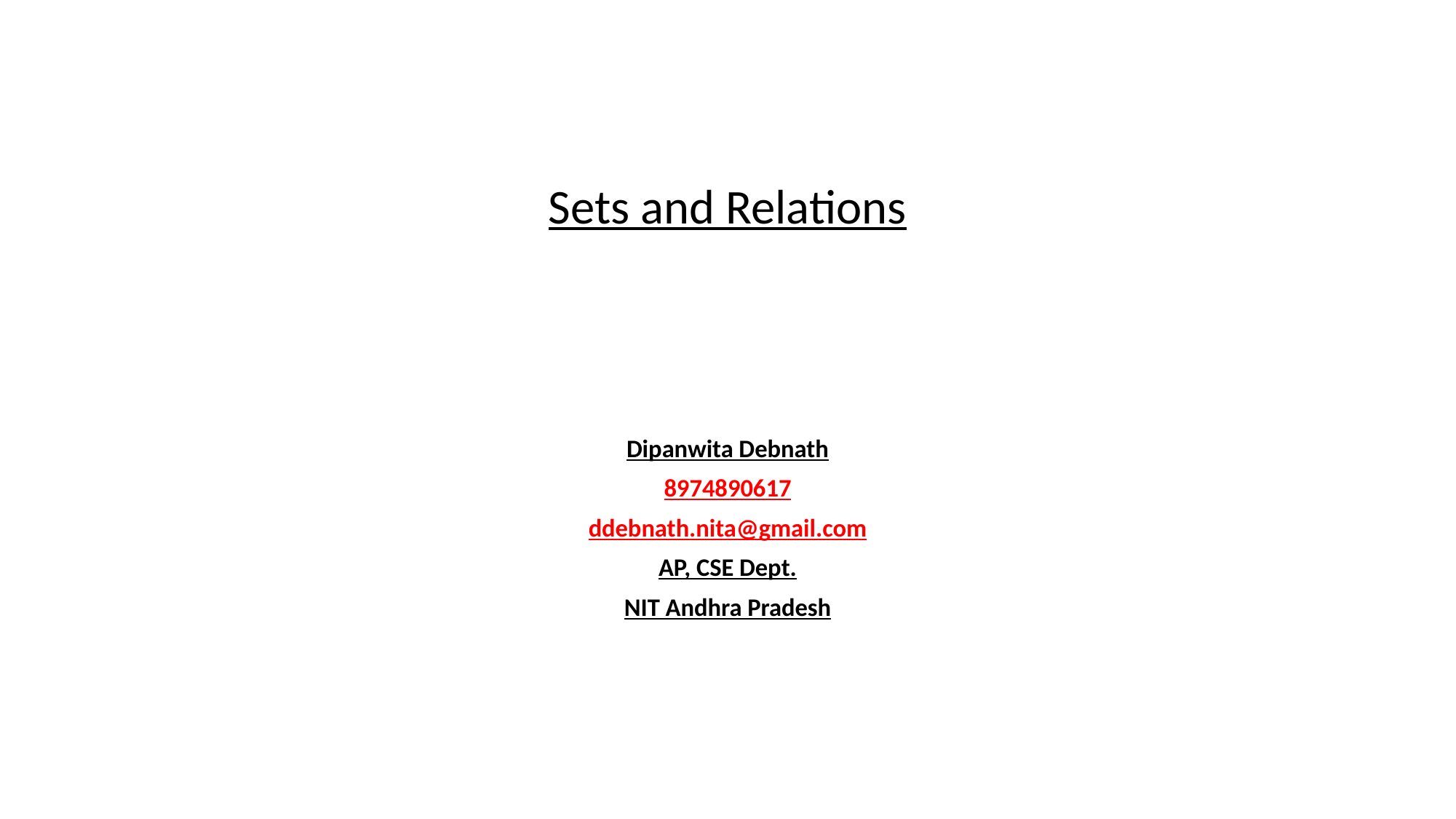

# Sets and Relations
Dipanwita Debnath
8974890617
ddebnath.nita@gmail.com
AP, CSE Dept.
NIT Andhra Pradesh